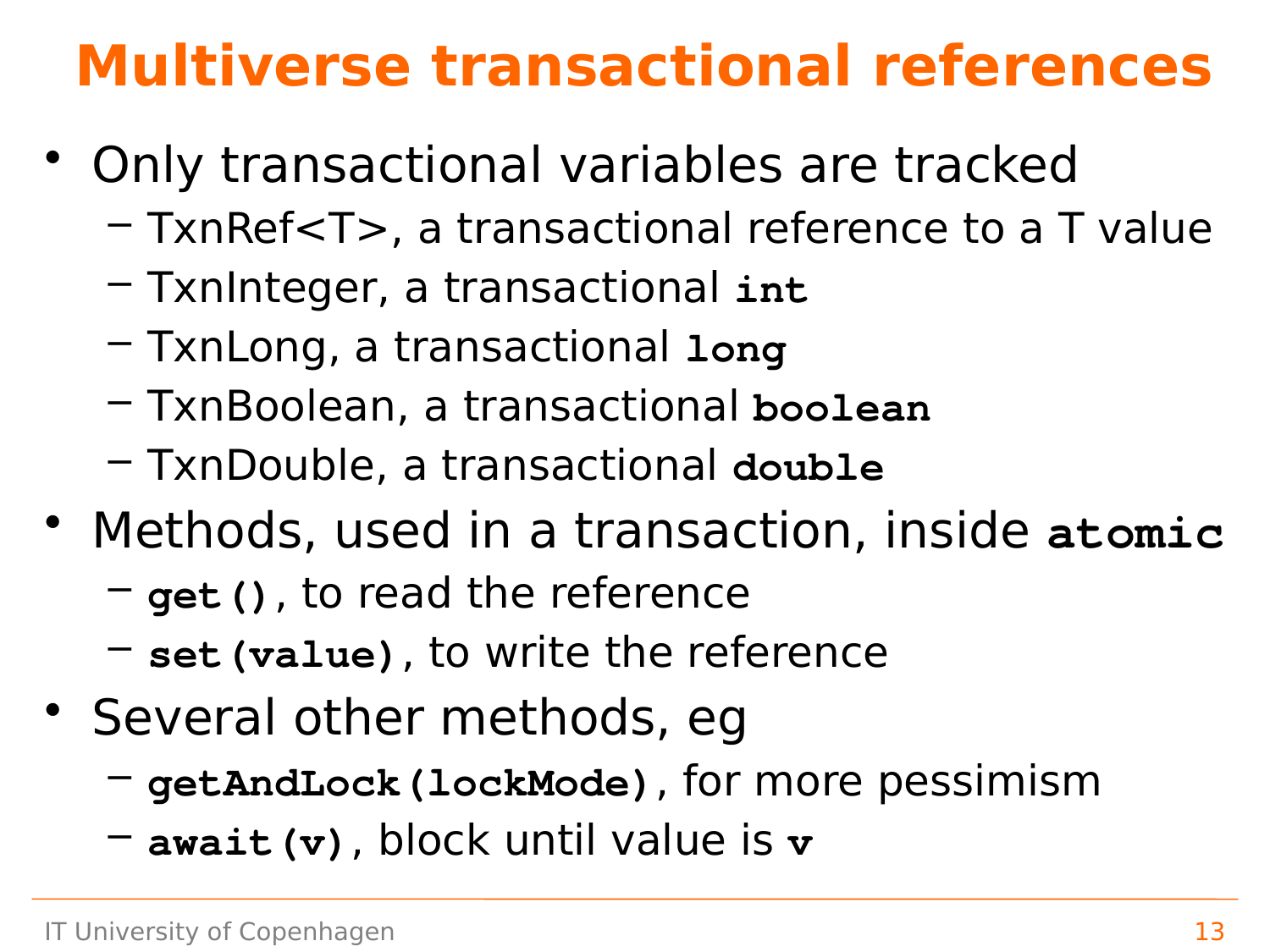

# Multiverse transactional references
Only transactional variables are tracked
TxnRef<T>, a transactional reference to a T value
TxnInteger, a transactional int
TxnLong, a transactional long
TxnBoolean, a transactional boolean
TxnDouble, a transactional double
Methods, used in a transaction, inside atomic
get(), to read the reference
set(value), to write the reference
Several other methods, eg
getAndLock(lockMode), for more pessimism
await(v), block until value is v
13